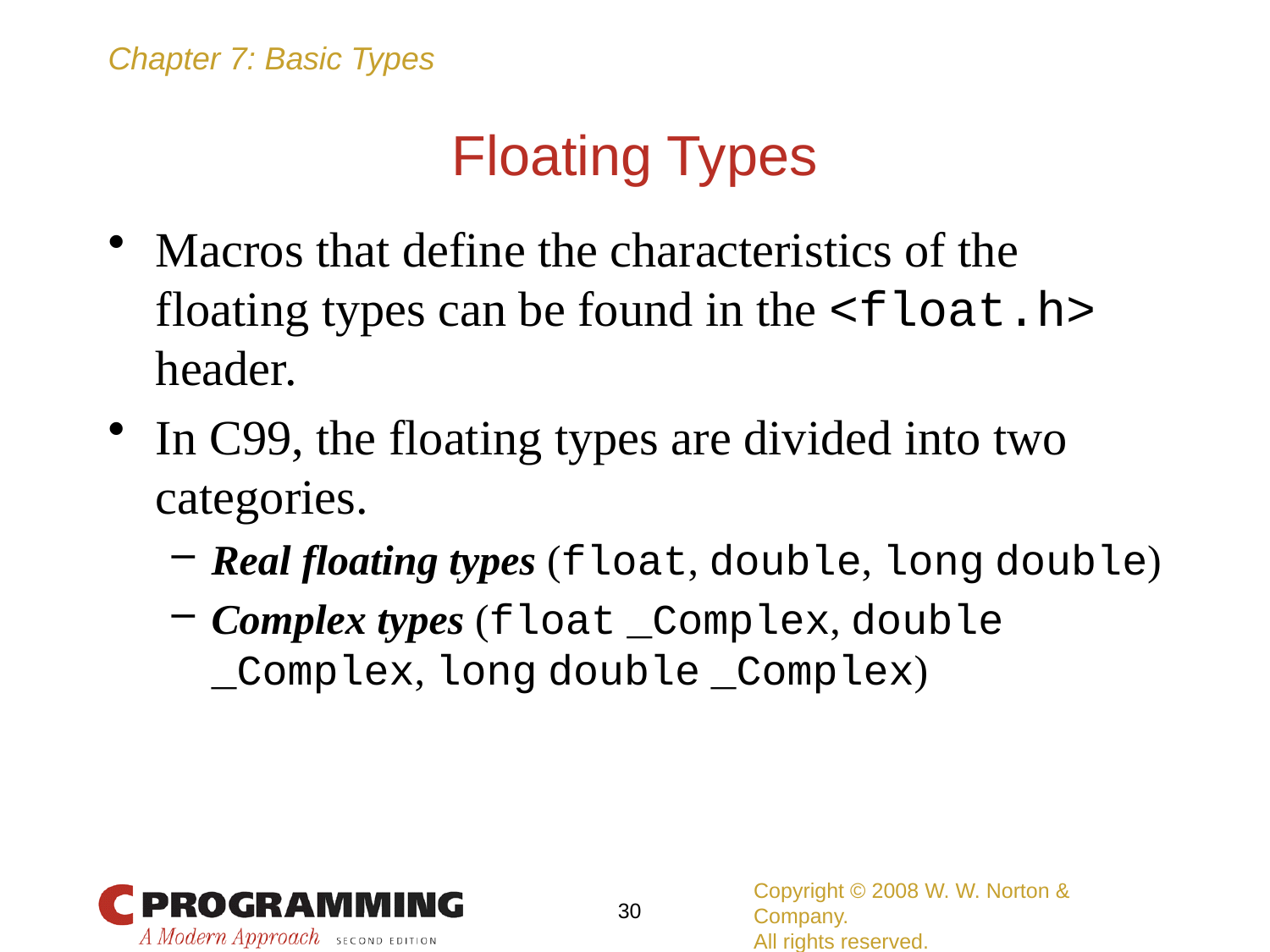

# Floating Types
Macros that define the characteristics of the floating types can be found in the <float.h> header.
In C99, the floating types are divided into two categories.
Real floating types (float, double, long double)
Complex types (float _Complex, double _Complex, long double _Complex)

Copyright © 2008 W. W. Norton & Company.
All rights reserved.
30